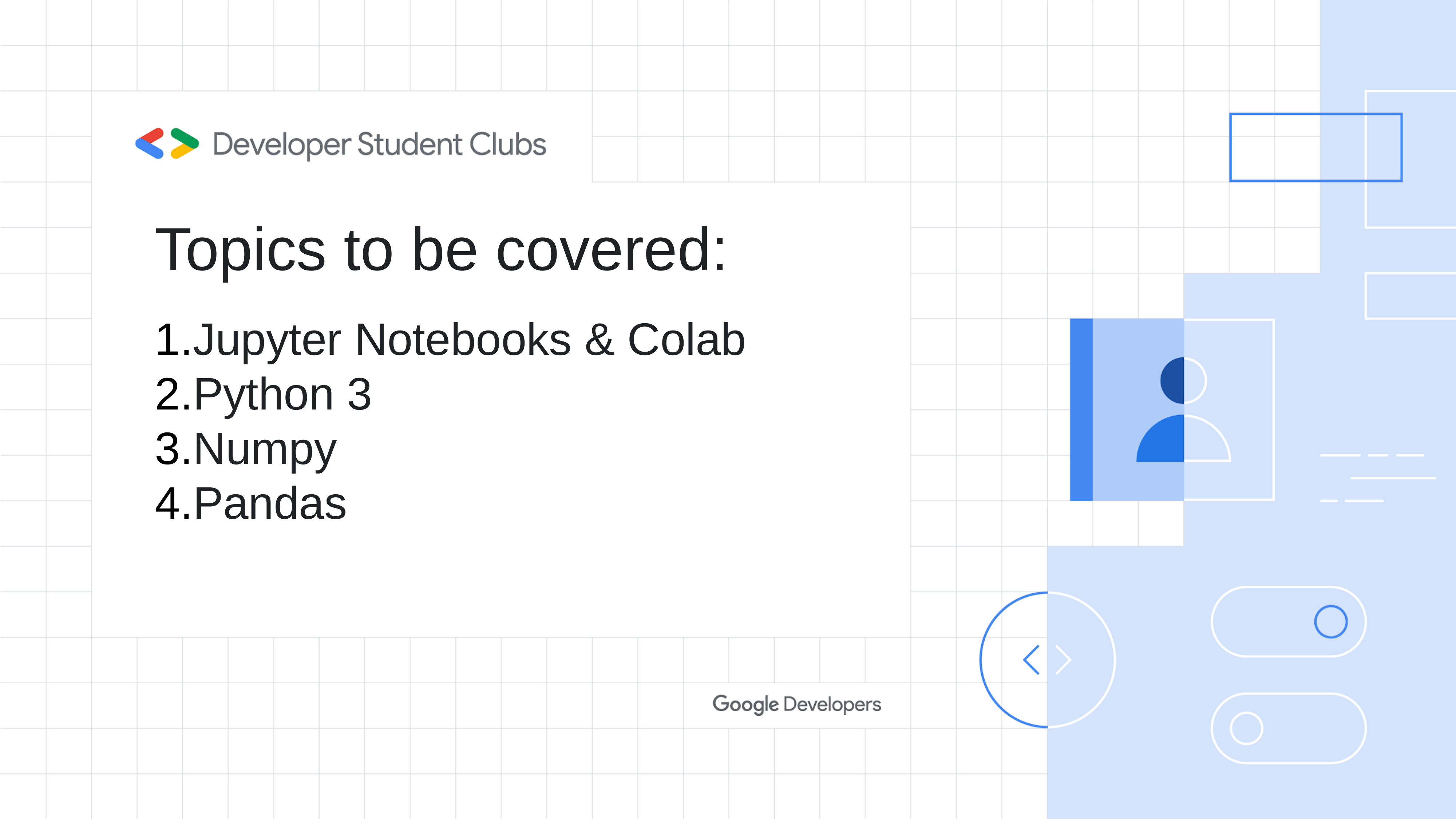

# Topics to be covered:
Jupyter Notebooks & Colab
Python 3
Numpy
Pandas